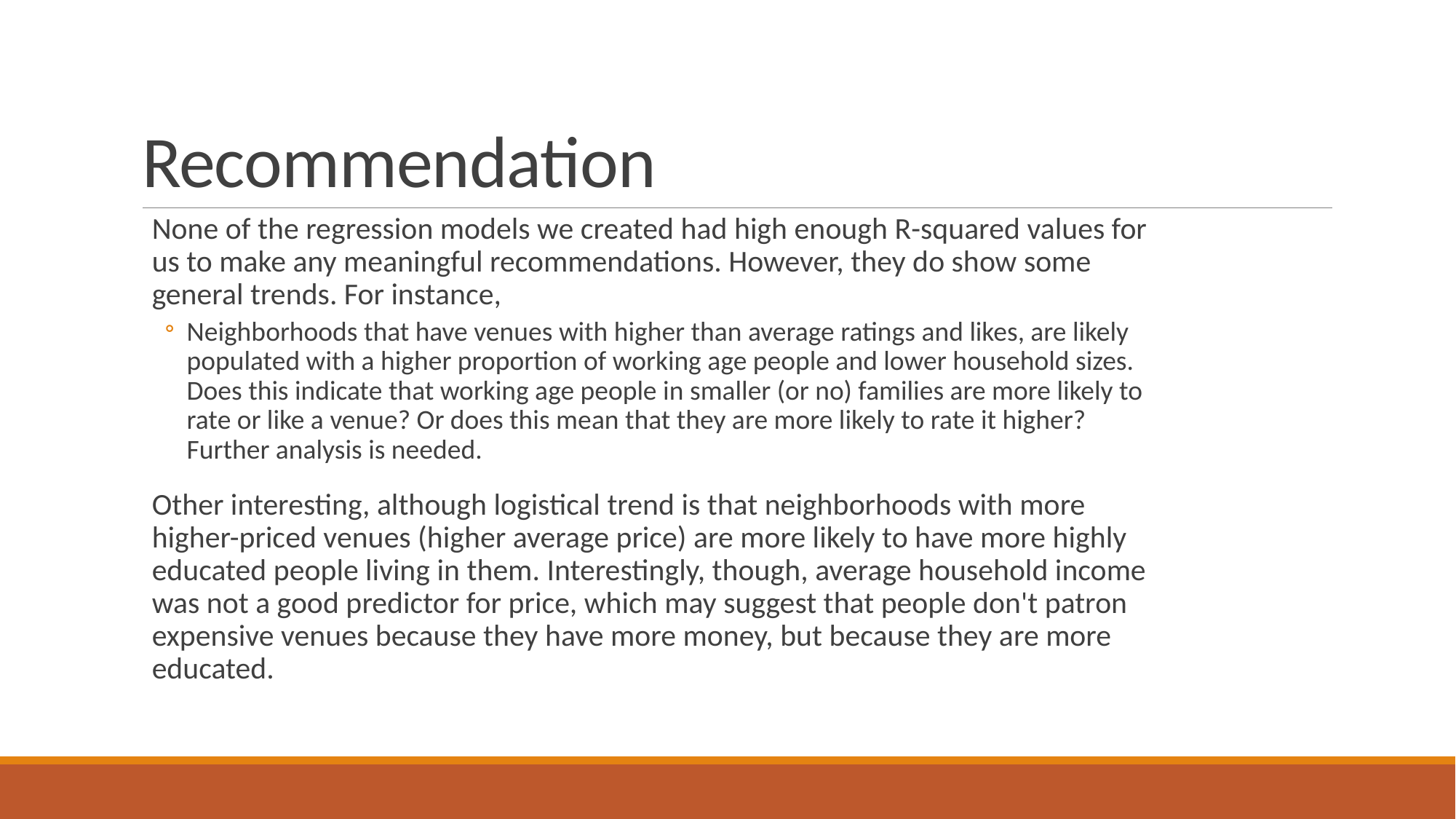

# Recommendation
None of the regression models we created had high enough R-squared values for us to make any meaningful recommendations. However, they do show some general trends. For instance,
Neighborhoods that have venues with higher than average ratings and likes, are likely populated with a higher proportion of working age people and lower household sizes. Does this indicate that working age people in smaller (or no) families are more likely to rate or like a venue? Or does this mean that they are more likely to rate it higher? Further analysis is needed.
Other interesting, although logistical trend is that neighborhoods with more higher-priced venues (higher average price) are more likely to have more highly educated people living in them. Interestingly, though, average household income was not a good predictor for price, which may suggest that people don't patron expensive venues because they have more money, but because they are more educated.